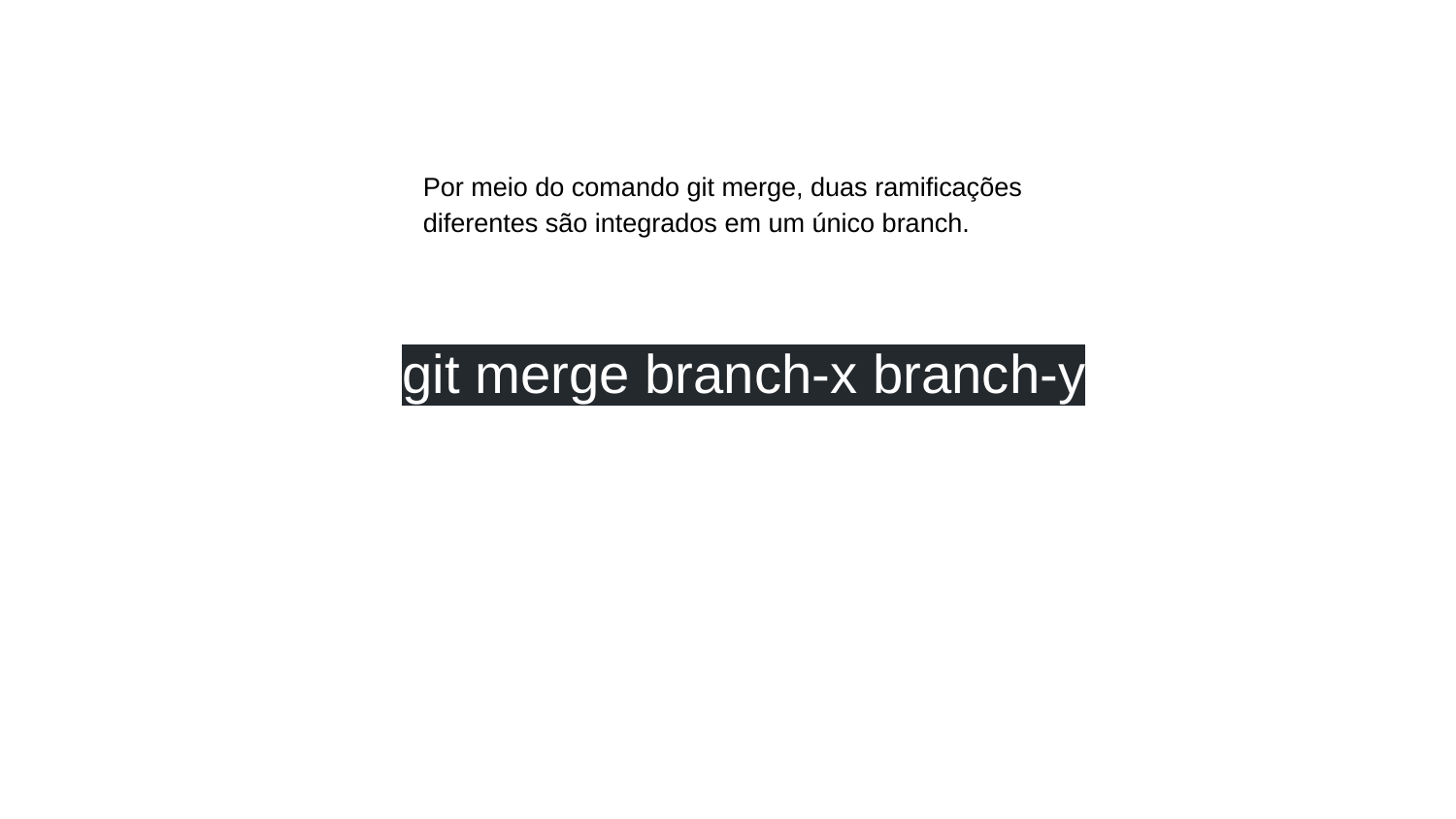

Por meio do comando git merge, duas ramificações diferentes são integrados em um único branch.
git merge branch-x branch-y